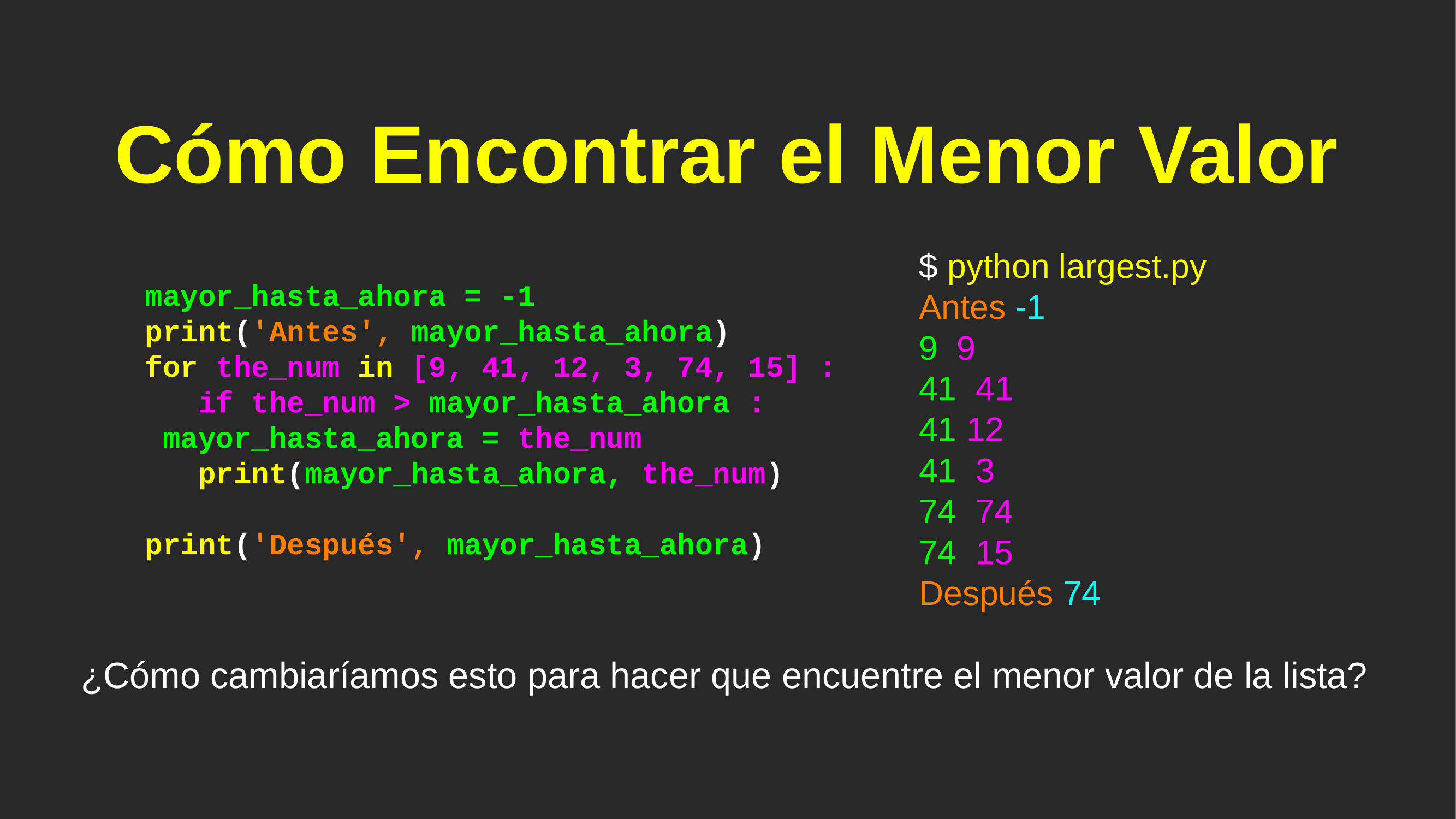

# Cómo Encontrar el Menor Valor
$ python largest.py
Antes -1
9  9
41  41
41 12
41  3
74  74
74  15
Después 74
mayor_hasta_ahora = -1
print('Antes', mayor_hasta_ahora)
for the_num in [9, 41, 12, 3, 74, 15] :
   if the_num > mayor_hasta_ahora :
 mayor_hasta_ahora = the_num
   print(mayor_hasta_ahora, the_num)

print('Después', mayor_hasta_ahora)
¿Cómo cambiaríamos esto para hacer que encuentre el menor valor de la lista?